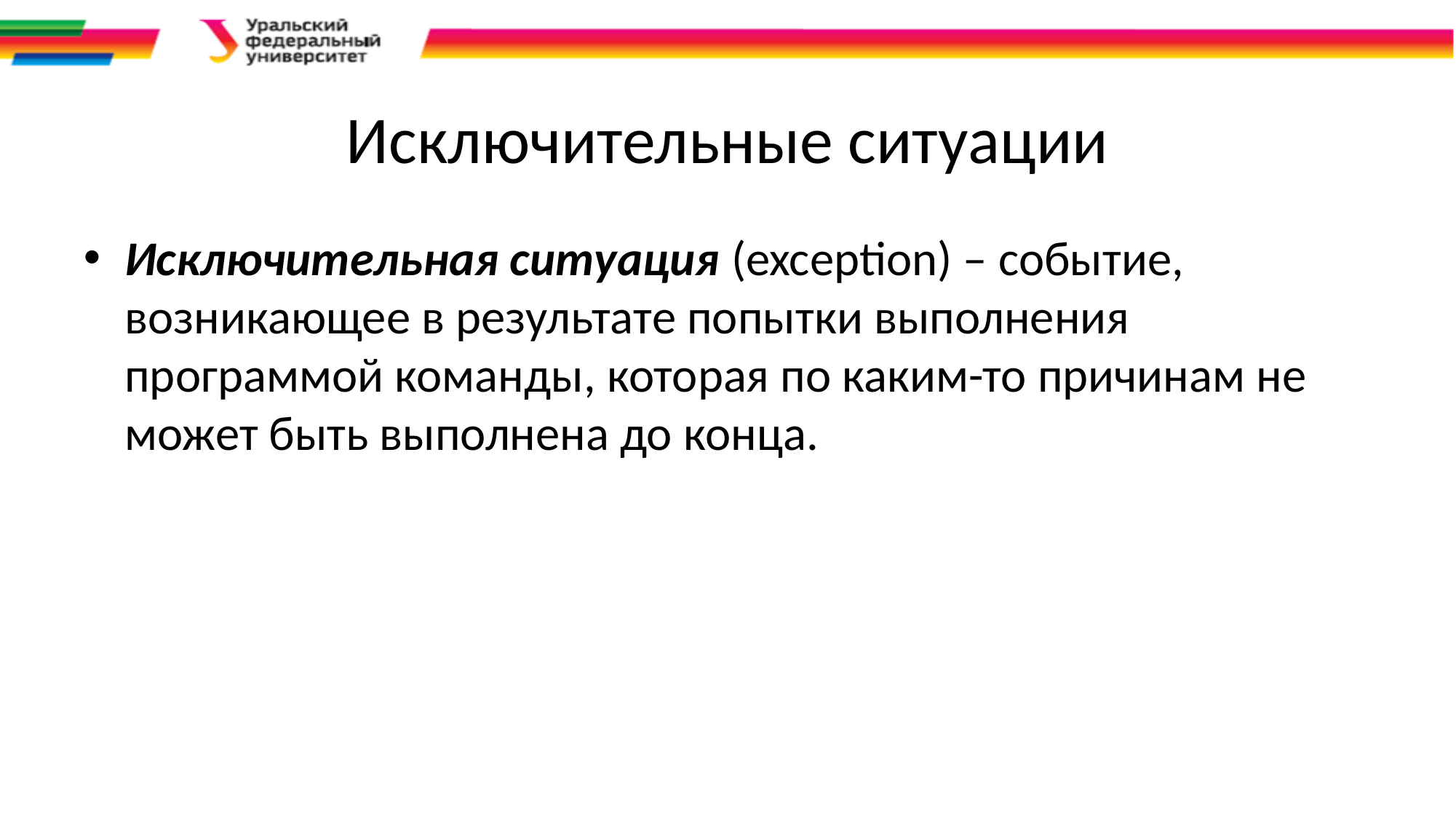

# Исключительные ситуации
Исключительная ситуация (exception) – событие, возникающее в результате попытки выполнения программой команды, которая по каким-то причинам не может быть выполнена до конца.